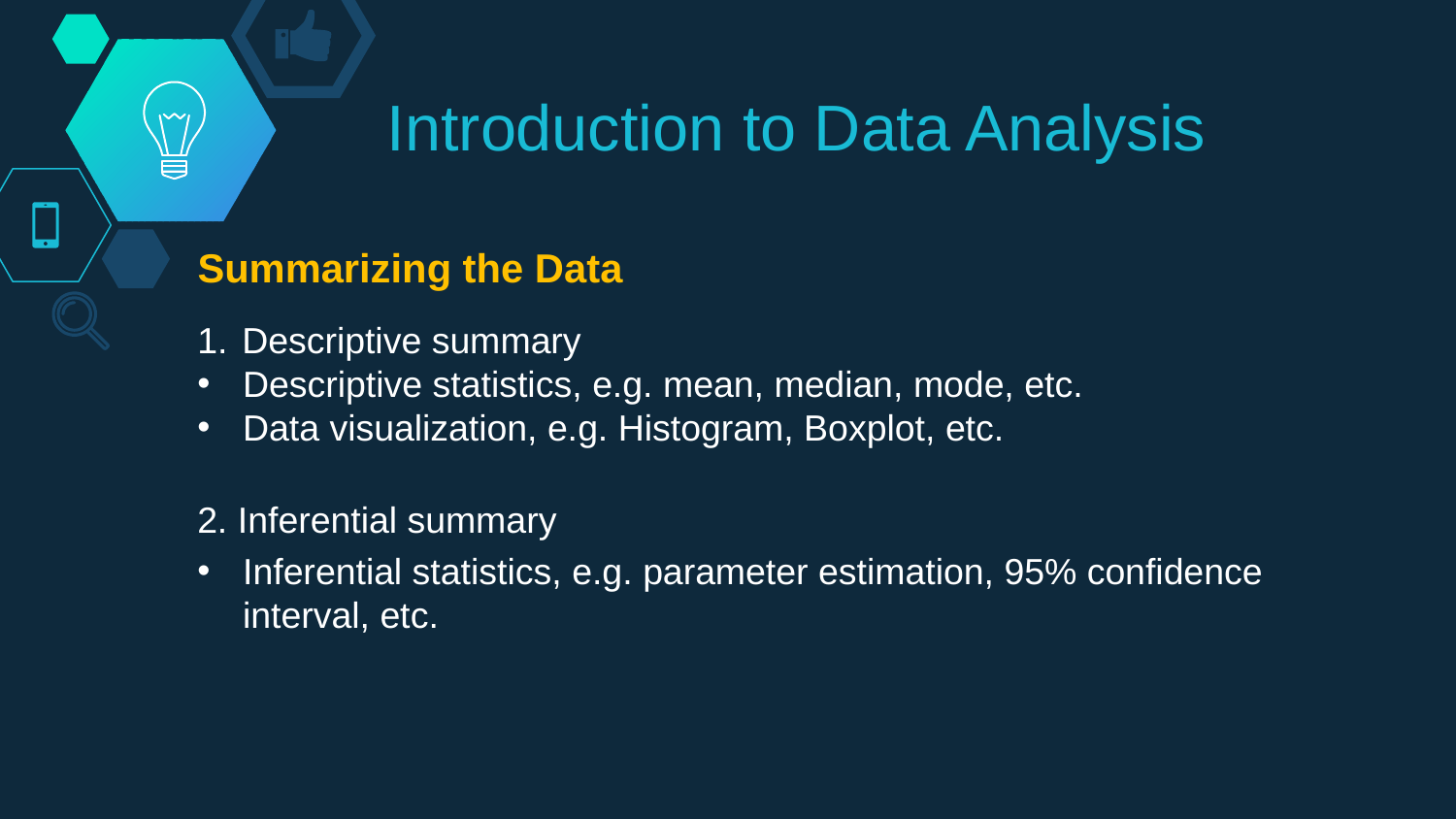

# Introduction to Data Analysis
Summarizing the Data
 Descriptive summary
Descriptive statistics, e.g. mean, median, mode, etc.
Data visualization, e.g. Histogram, Boxplot, etc.
2. Inferential summary
Inferential statistics, e.g. parameter estimation, 95% confidence interval, etc.